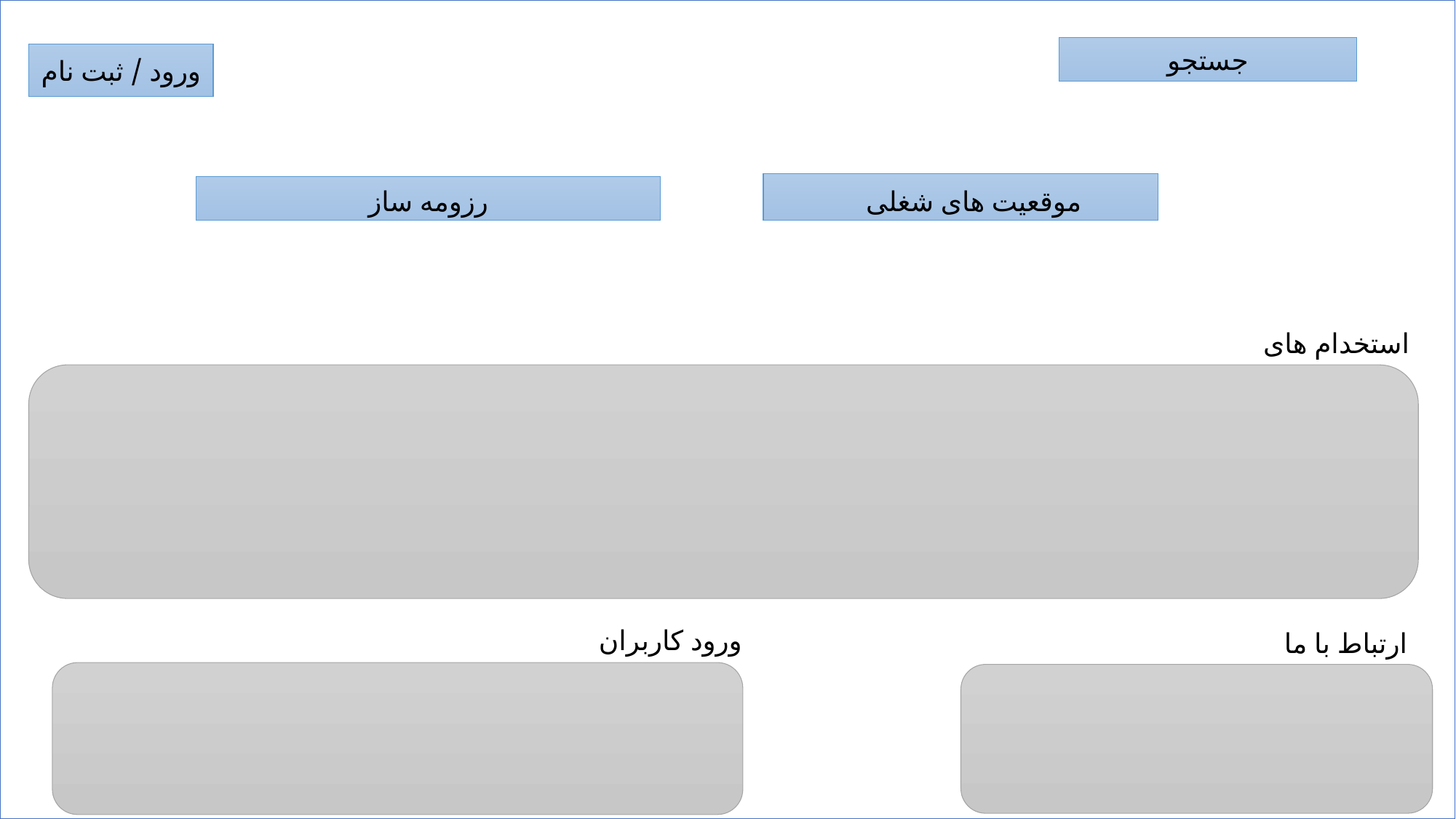

جستجو

ورود / ثبت نام

رزومه ساز
موقعیت های شغلی
استخدام های سراسری

ورود کاربران
ارتباط با ما